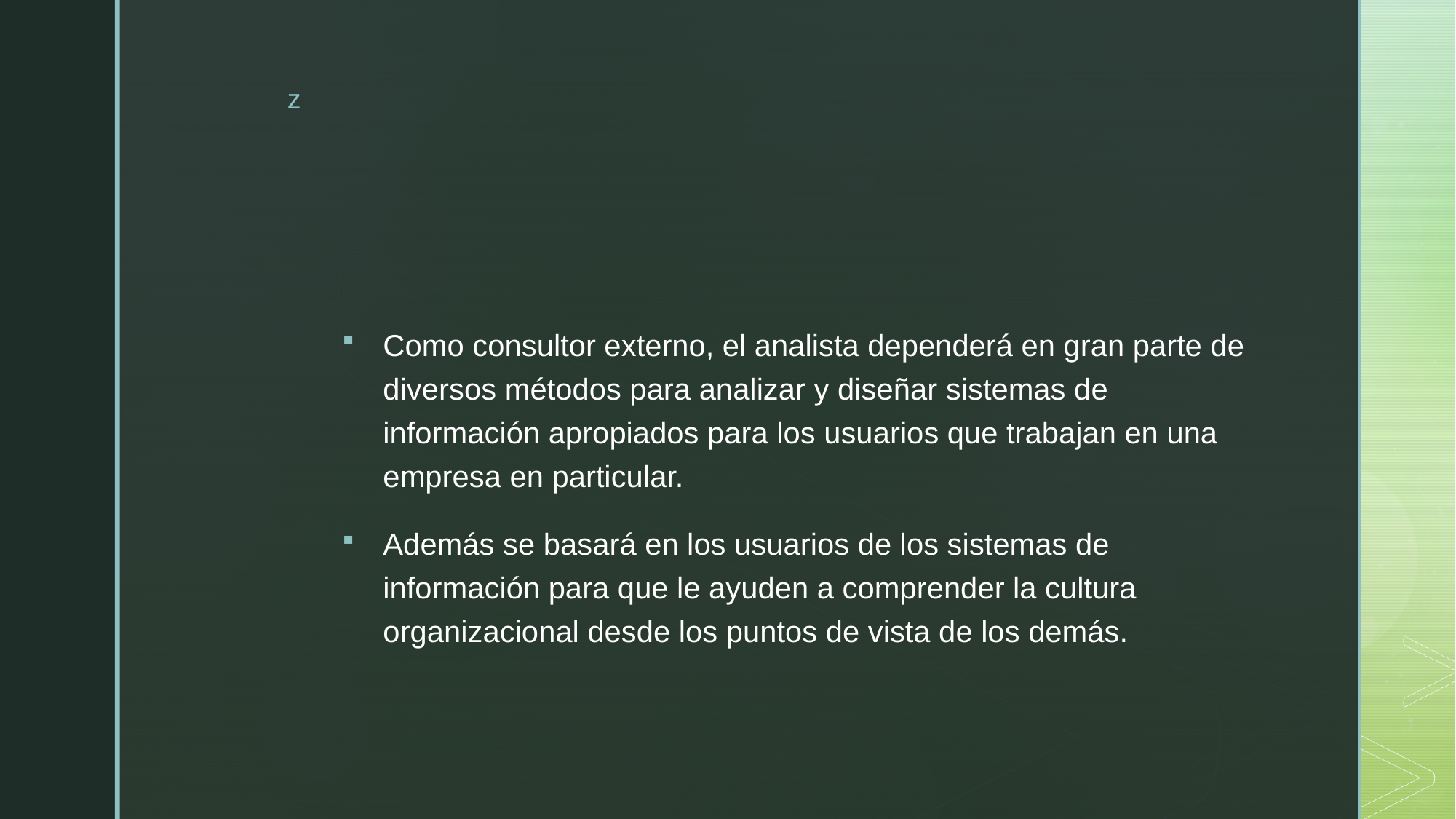

#
Como consultor externo, el analista dependerá en gran parte de diversos métodos para analizar y diseñar sistemas de información apropiados para los usuarios que trabajan en una empresa en particular.
Además se basará en los usuarios de los sistemas de información para que le ayuden a comprender la cultura organizacional desde los puntos de vista de los demás.